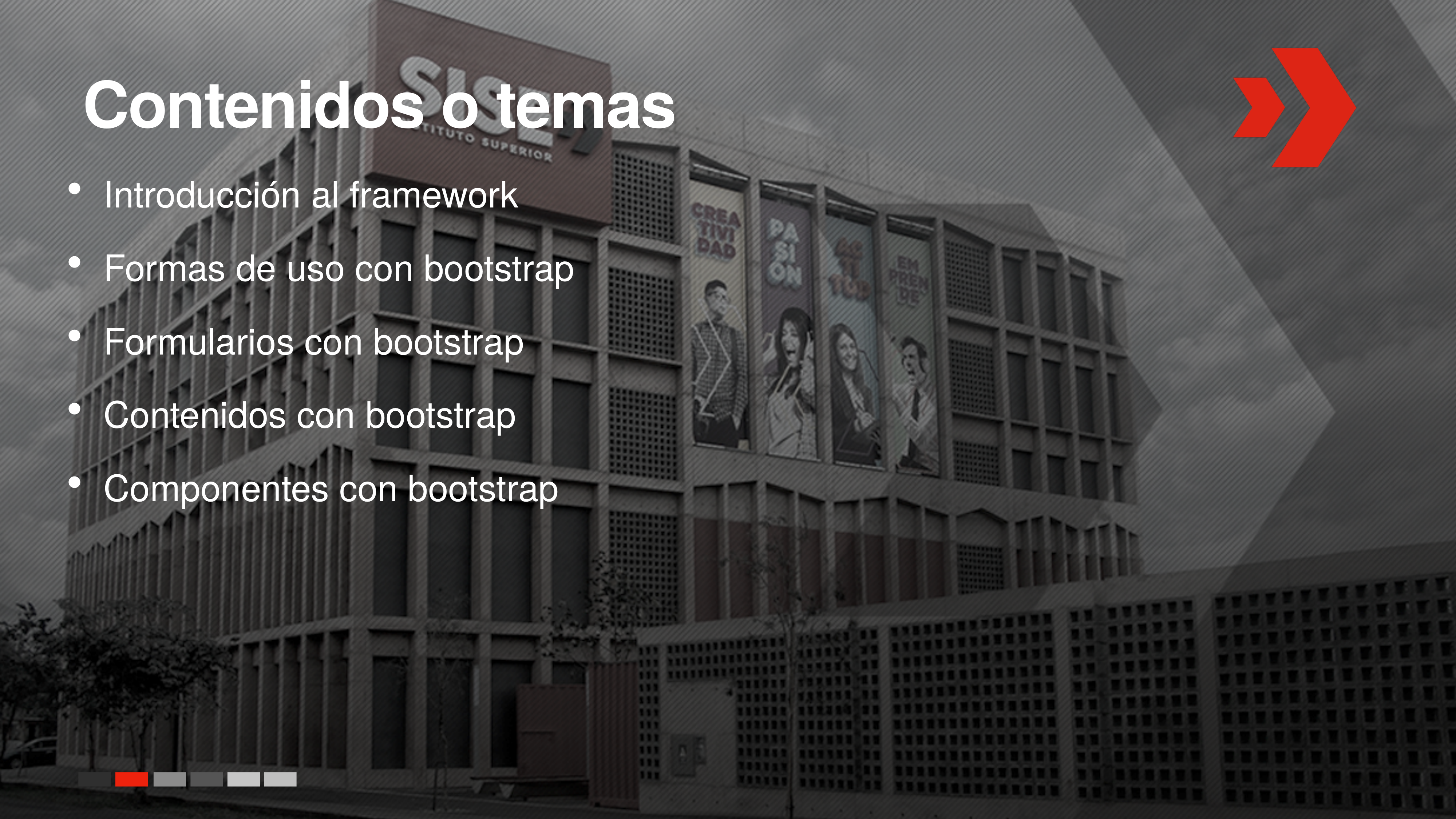

# Contenidos o temas
Introducción al framework
Formas de uso con bootstrap
Formularios con bootstrap
Contenidos con bootstrap
Componentes con bootstrap